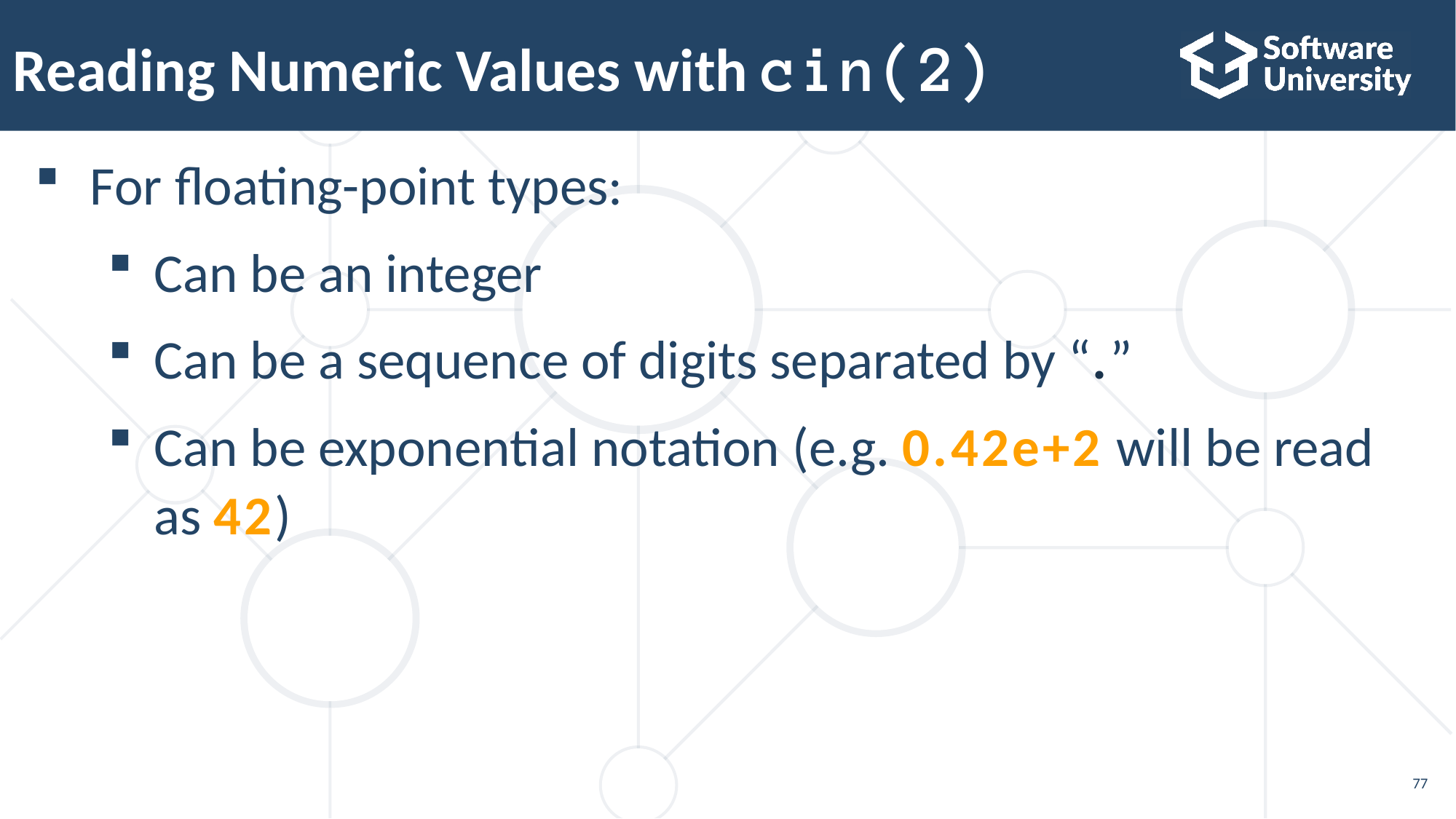

# Reading Numeric Values with cin(2)
For floating-point types:
Can be an integer
Can be a sequence of digits separated by “.”
Can be exponential notation (e.g. 0.42e+2 will be read as 42)

77